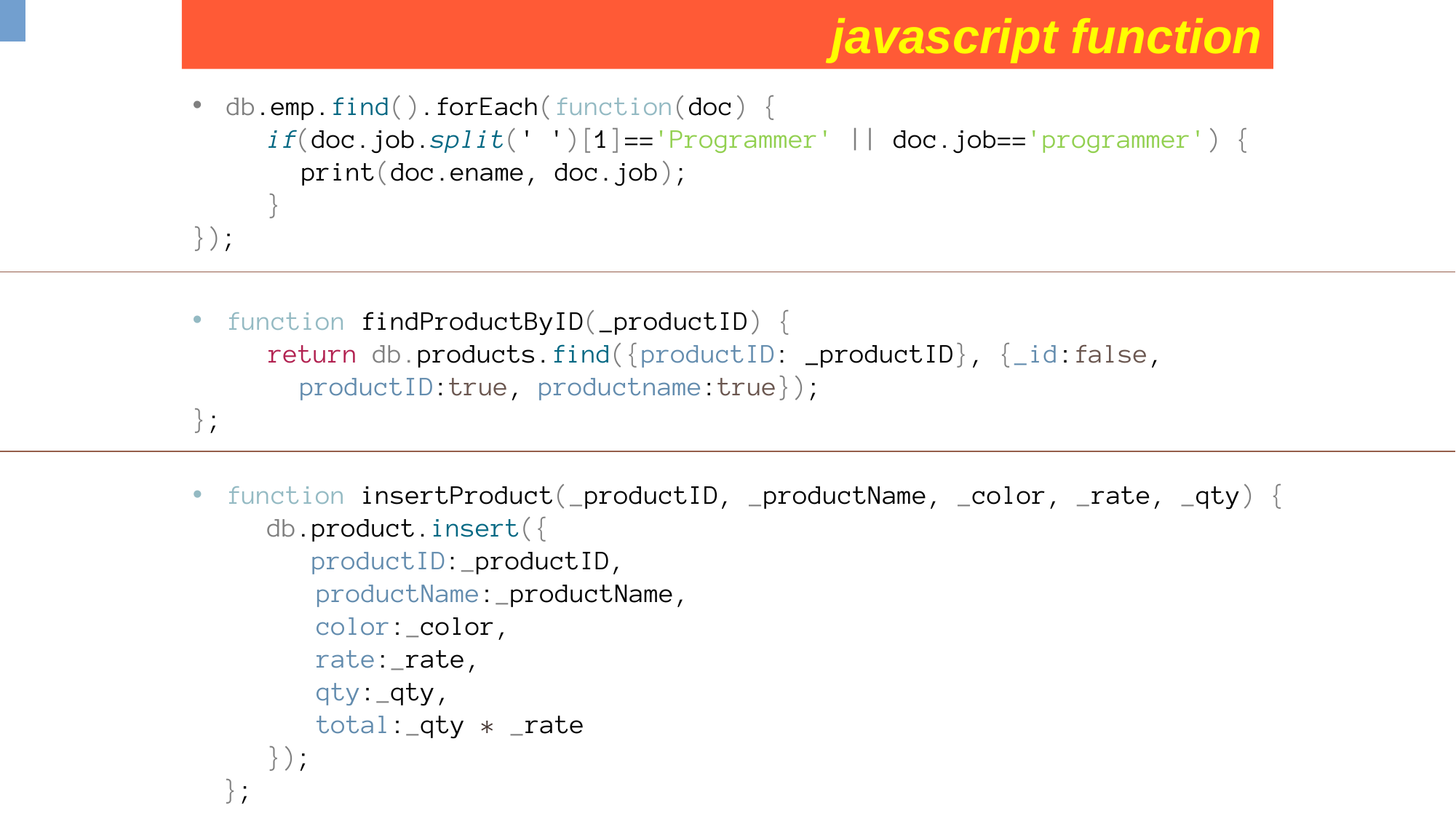

javascript function
db.emp.find().forEach(function(doc) {
     if(doc.job.split(' ')[1]=='Programmer' || doc.job=='programmer') {
	print(doc.ename, doc.job);
     }
});
function findProductByID(_productID) {
   return db.products.find({productID: _productID}, {_id:false, productID:true, productname:true});
};
function insertProduct(_productID, _productName, _color, _rate, _qty) {
     db.product.insert({
        productID:_productID,
	 productName:_productName,
	 color:_color,
	 rate:_rate,
	 qty:_qty,
	 total:_qty * _rate
     });
};